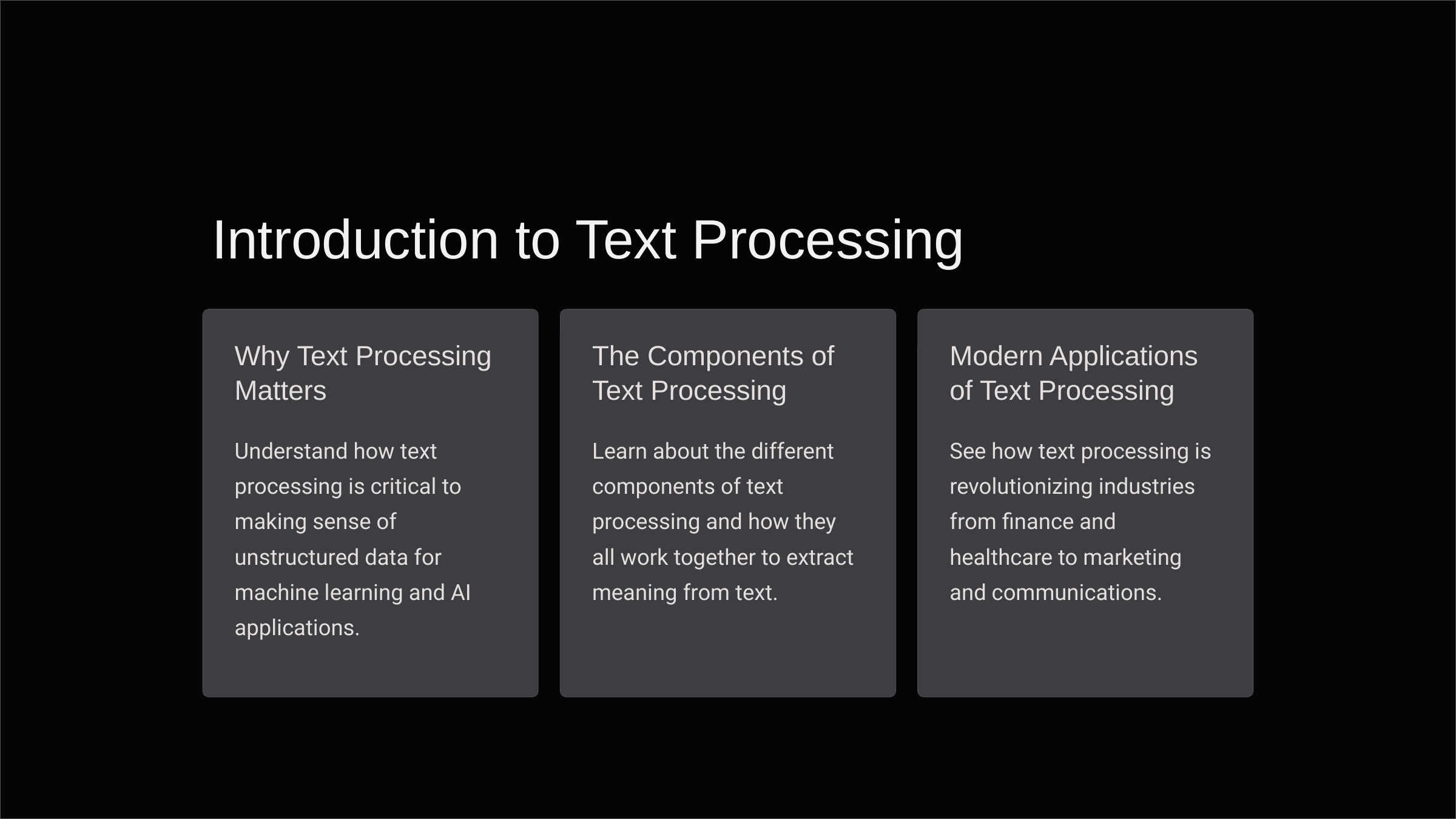

Introduction to Text Processing

Why Text Processing Matters
The Components of Text Processing
Modern Applications of Text Processing
Understand how text processing is critical to making sense of unstructured data for machine learning and AI applications.
Learn about the different components of text processing and how they all work together to extract meaning from text.
See how text processing is revolutionizing industries from finance and healthcare to marketing and communications.